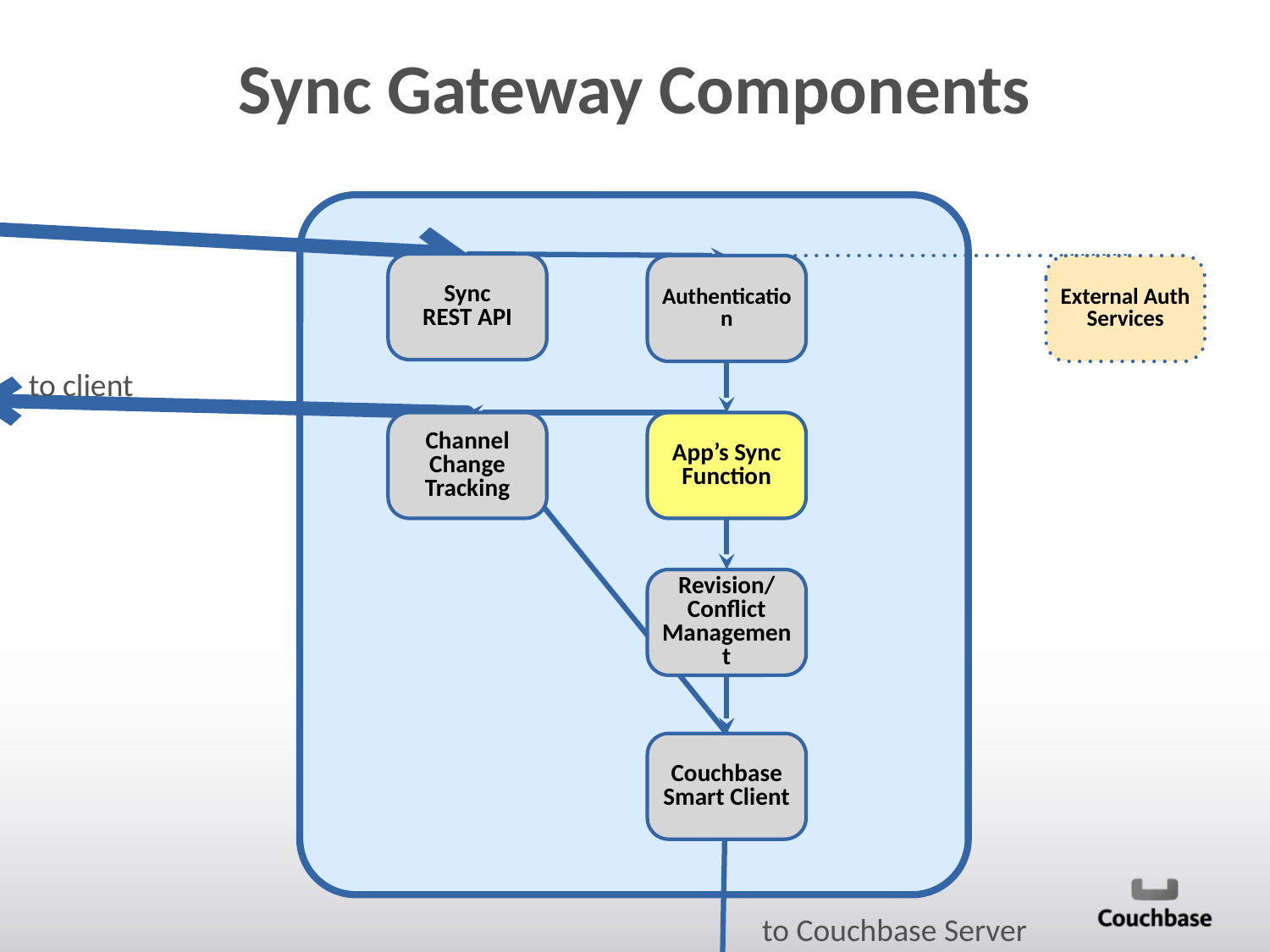

# Sync Gateway Components

Sync
REST API
Authentication
External Auth Services
to client

Channel Change Tracking
App’s Sync Function
Revision/Conflict Management
Couchbase Smart Client
to Couchbase Server